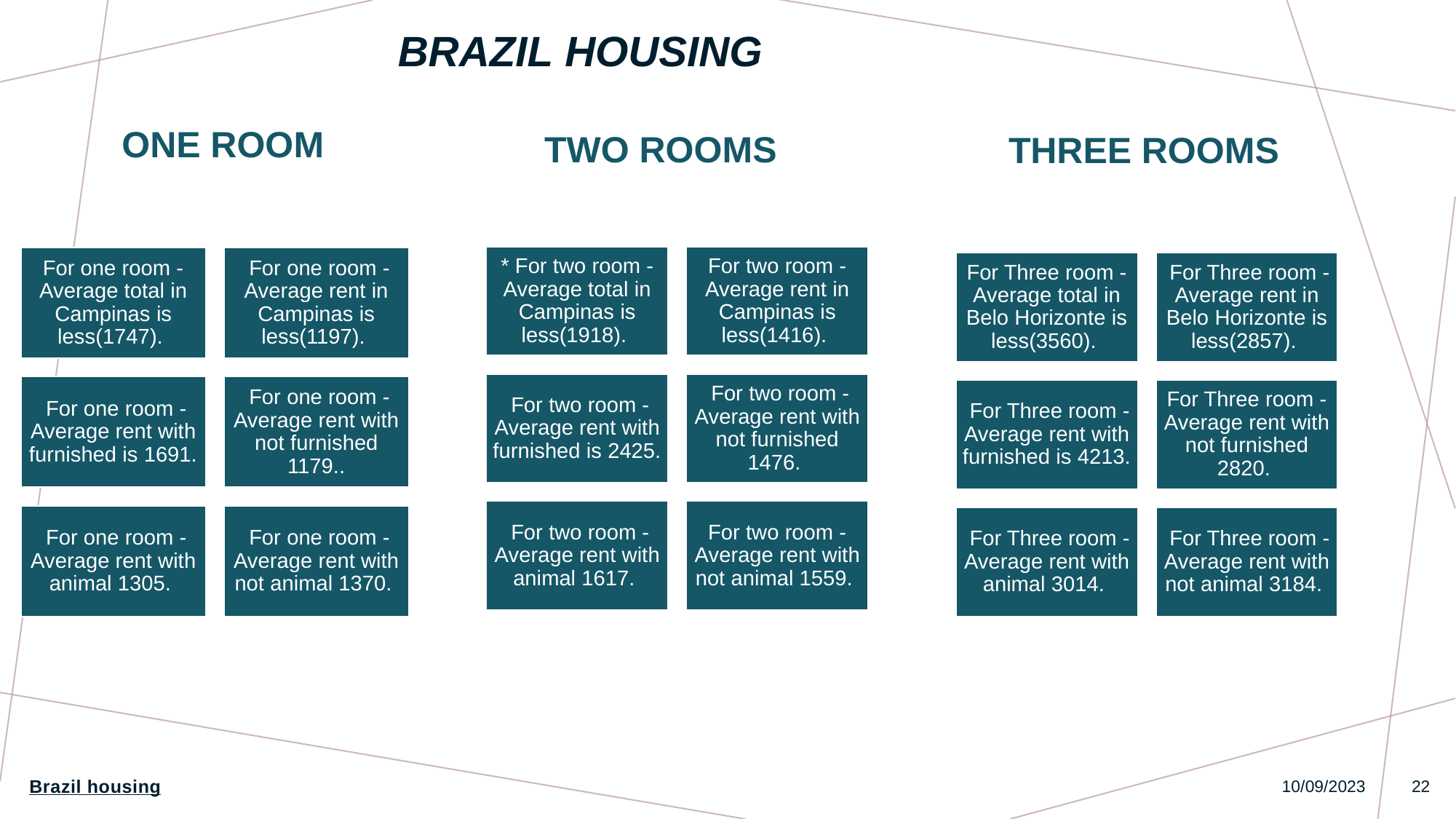

# Brazil housing
One Room
Two rooms
Three rooms
* For two room - Average total in Campinas is less(1918).
For two room - Average rent in Campinas is less(1416).
 For two room - Average rent with furnished is 2425.
 For two room - Average rent with not furnished 1476.
 For two room - Average rent with animal 1617.
For two room - Average rent with not animal 1559.
For one room - Average total in Campinas is less(1747).
 For one room - Average rent in Campinas is less(1197).
 For one room - Average rent with furnished is 1691.
 For one room - Average rent with not furnished 1179..
 For one room - Average rent with animal 1305.
 For one room - Average rent with not animal 1370.
For Three room - Average total in Belo Horizonte is less(3560).
 For Three room - Average rent in Belo Horizonte is less(2857).
 For Three room - Average rent with furnished is 4213.
For Three room - Average rent with not furnished 2820.
 For Three room - Average rent with animal 3014.
 For Three room - Average rent with not animal 3184.
Brazil housing
10/09/2023
22